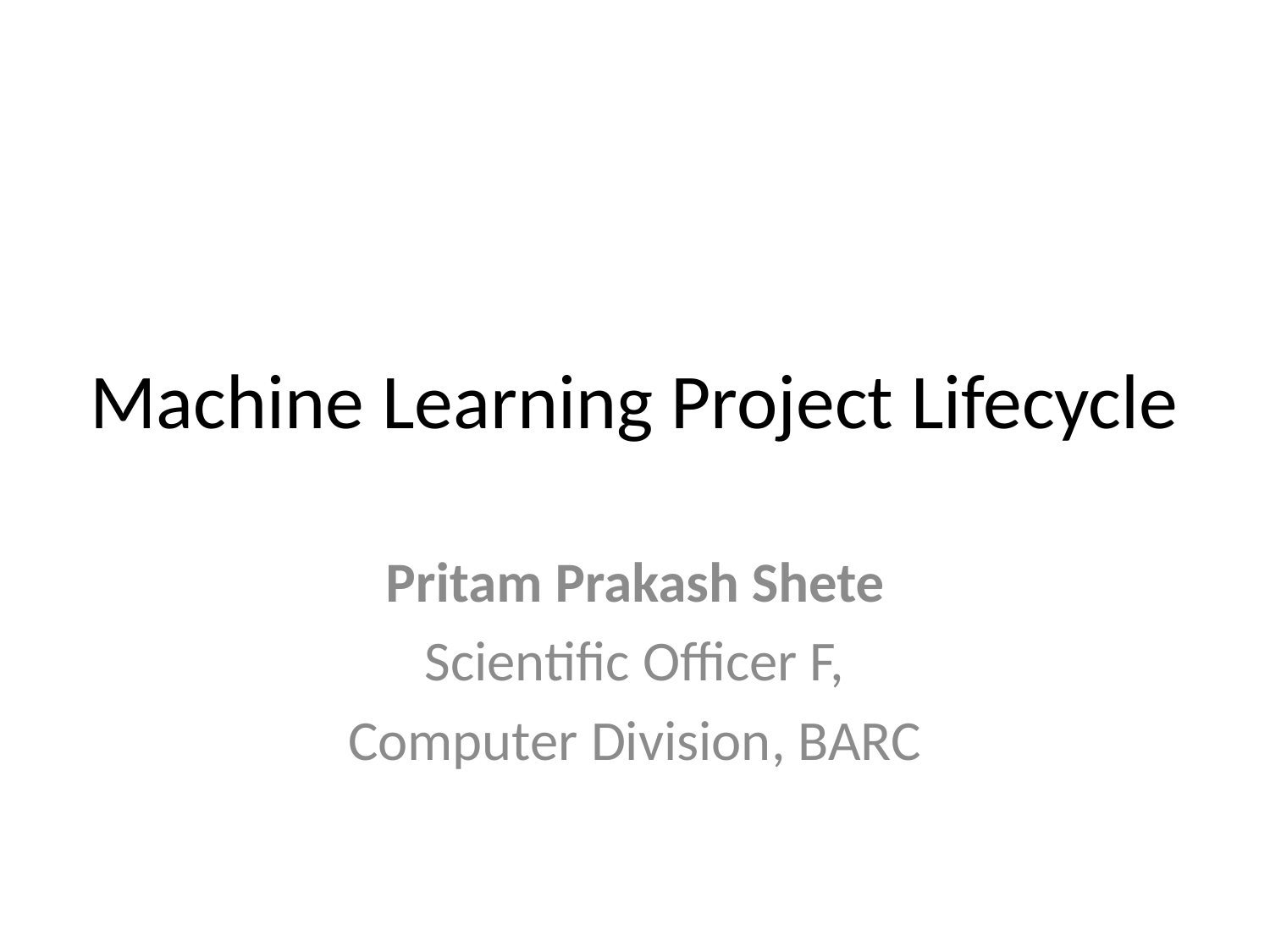

# Machine Learning Project Lifecycle
Pritam Prakash Shete
Scientific Officer F,
Computer Division, BARC